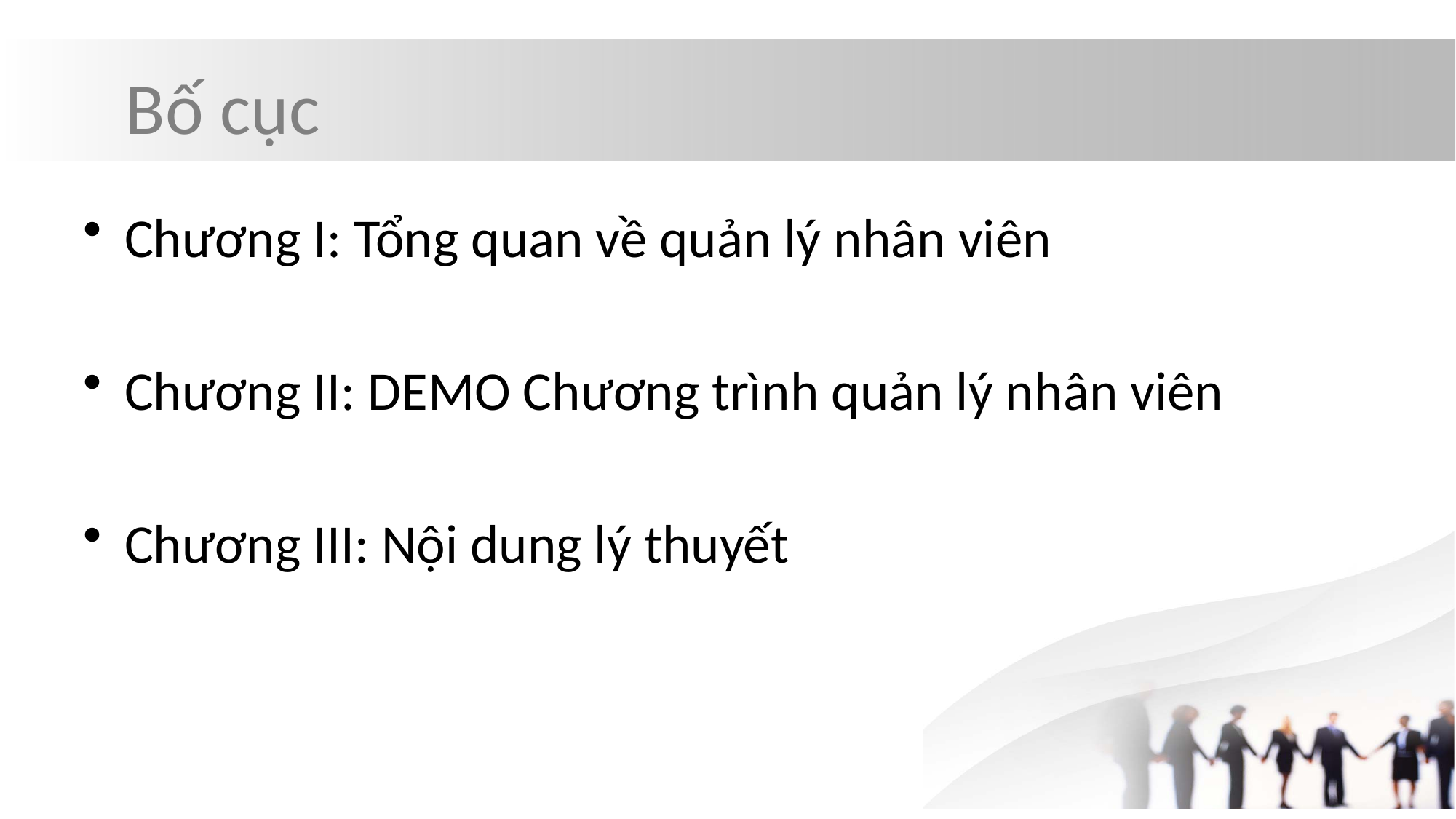

# Bố cục
Chương I: Tổng quan về quản lý nhân viên

Chương II: DEMO Chương trình quản lý nhân viên

Chương III: Nội dung lý thuyết